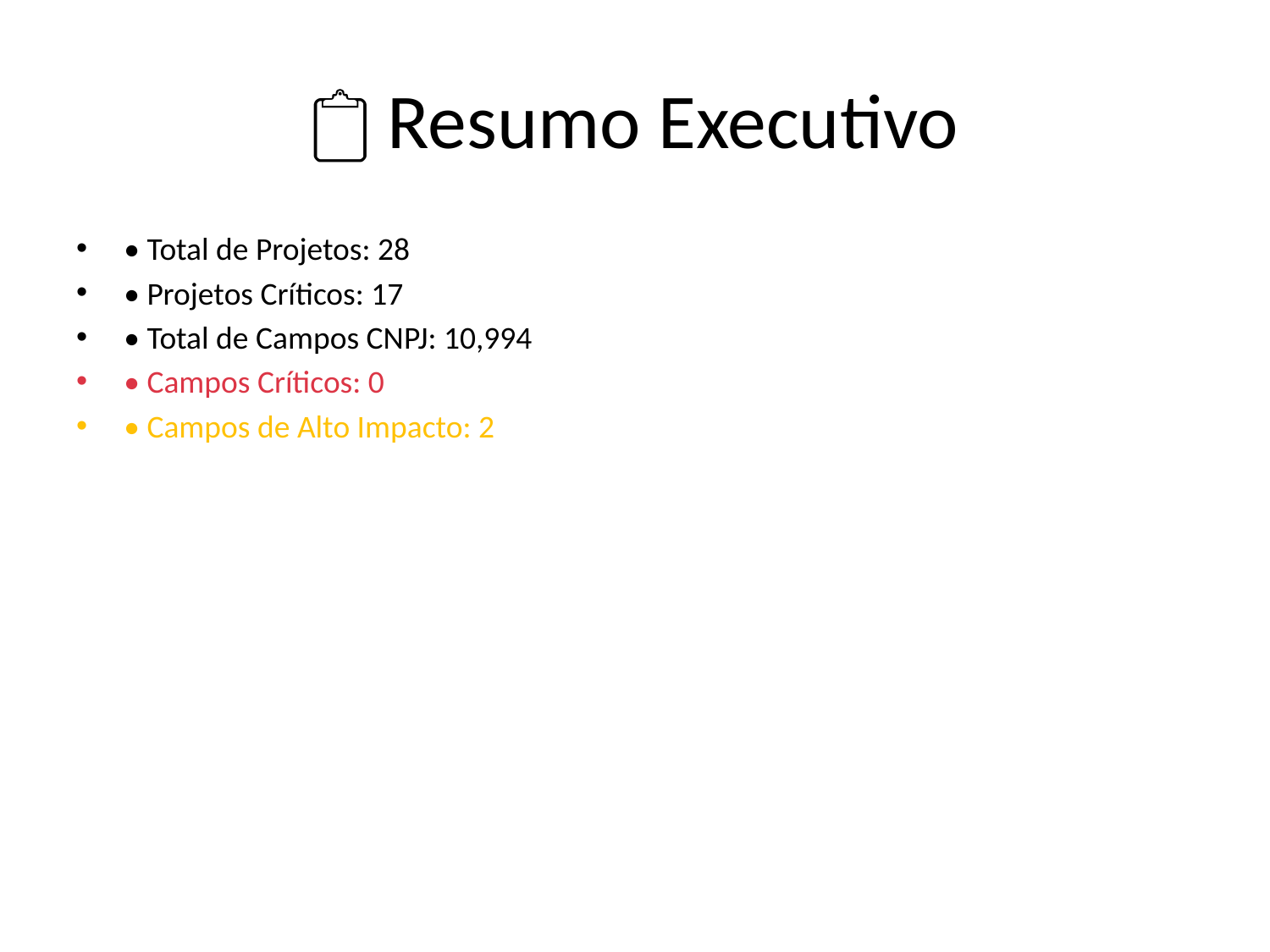

# 📋 Resumo Executivo
• Total de Projetos: 28
• Projetos Críticos: 17
• Total de Campos CNPJ: 10,994
• Campos Críticos: 0
• Campos de Alto Impacto: 2